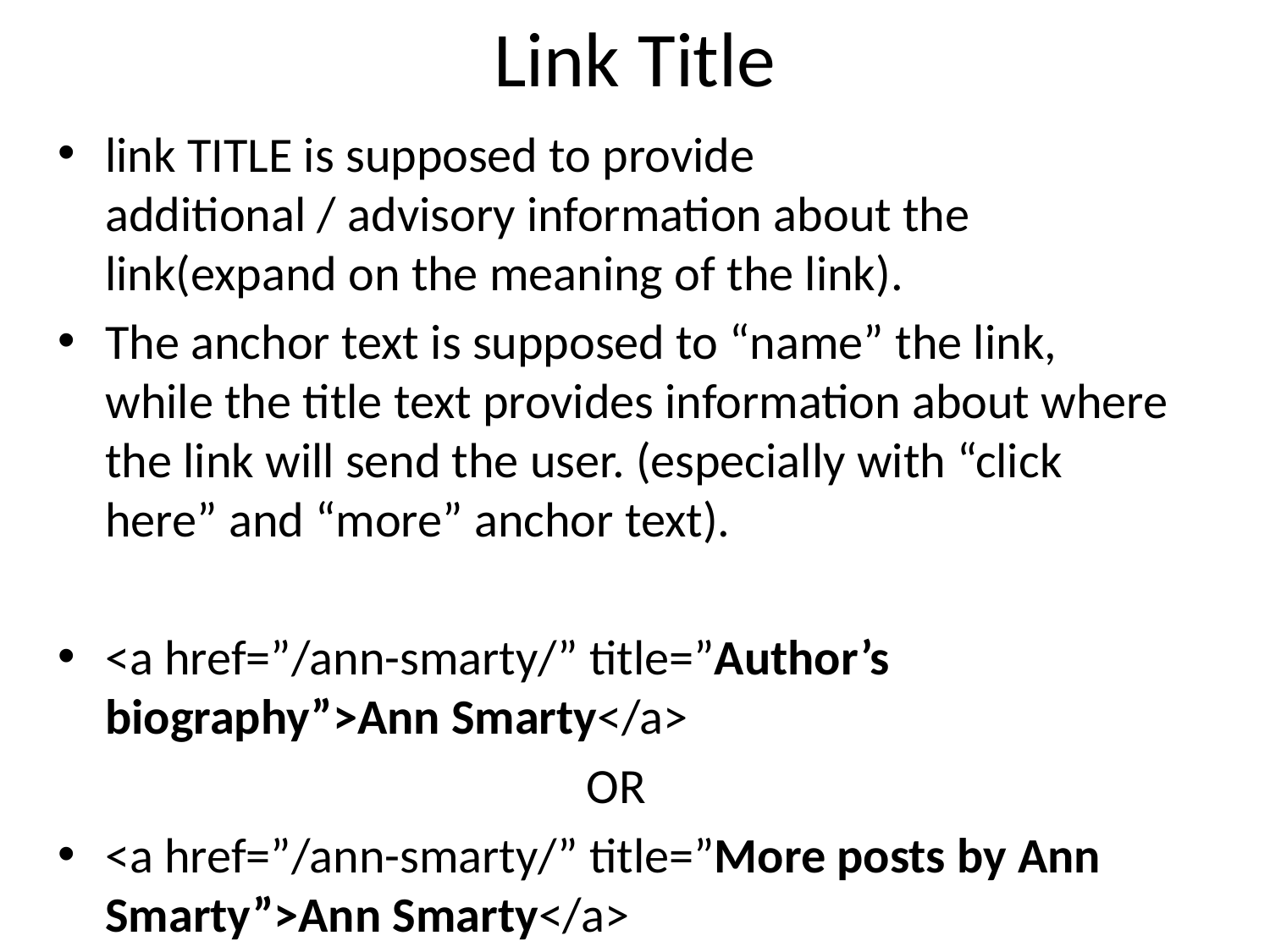

# Link Title
link TITLE is supposed to provide additional / advisory information about the link(expand on the meaning of the link).
The anchor text is supposed to “name” the link, while the title text provides information about where the link will send the user. (especially with “click here” and “more” anchor text).

<a href=”/ann-smarty/” title=”Author’s biography”>Ann Smarty</a>
OR
<a href=”/ann-smarty/” title=”More posts by Ann Smarty”>Ann Smarty</a>